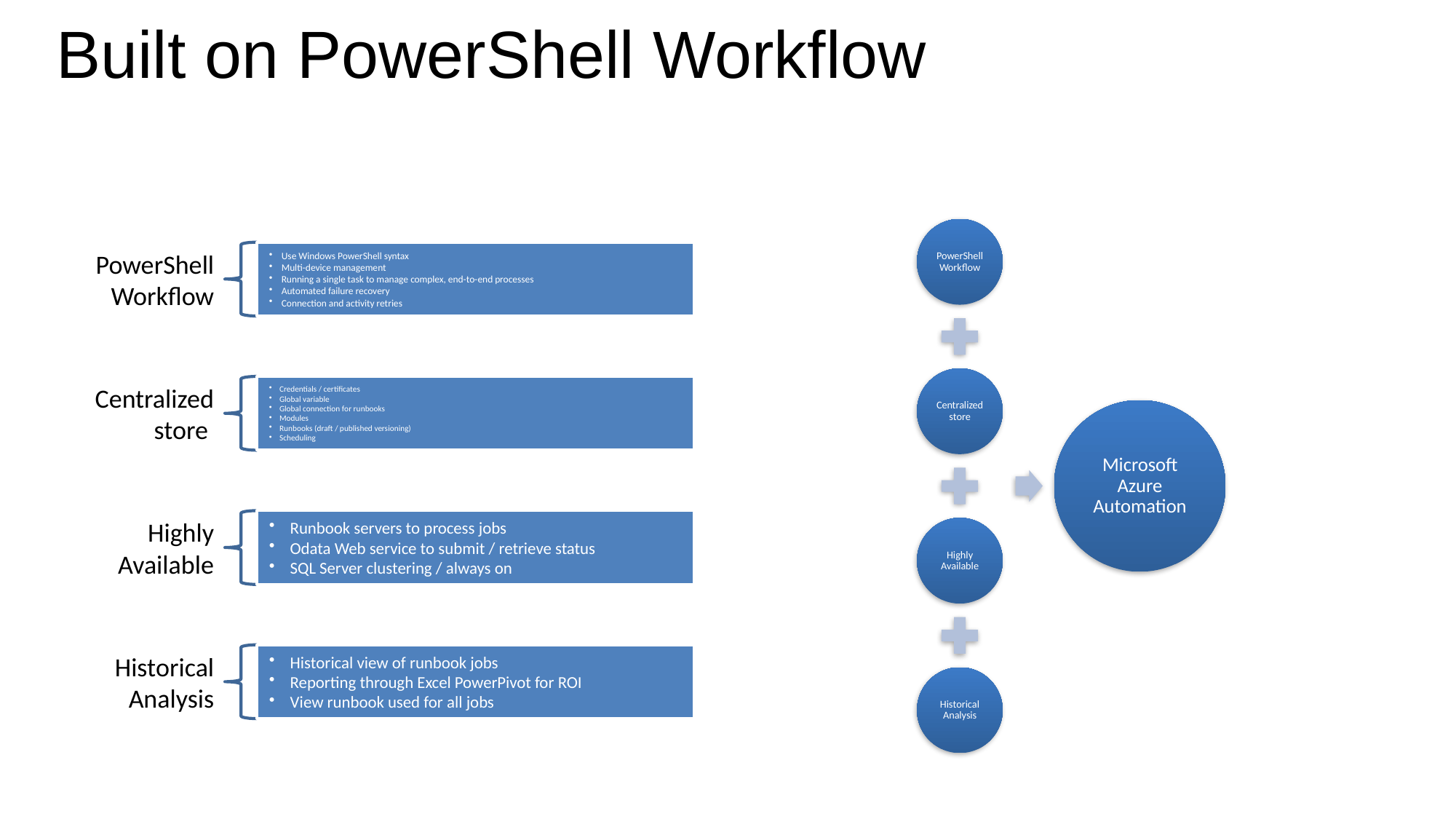

# Built on PowerShell Workflow
Centralized store
Highly Available
PowerShell Workflow
Use Windows PowerShell syntax
Running a single task to manage complex, end-to-end processes
Automated failure recovery
Connection and activity retries
Multi-device management
Historical Analysis
View runbook used for all jobs
Reporting through Excel PowerPivot for ROI
Historical view of runbook jobs
SQL Server clustering / always on
Odata Web service to submit / retrieve status
Runbook servers to process jobs
Scheduling
Runbooks (draft / published versioning)
Modules
Global connection for runbooks
Global variable
Credentials / certificates

PowerShell Workflow

Centralized store

Microsoft Azure Automation

Highly Available

Historical Analysis